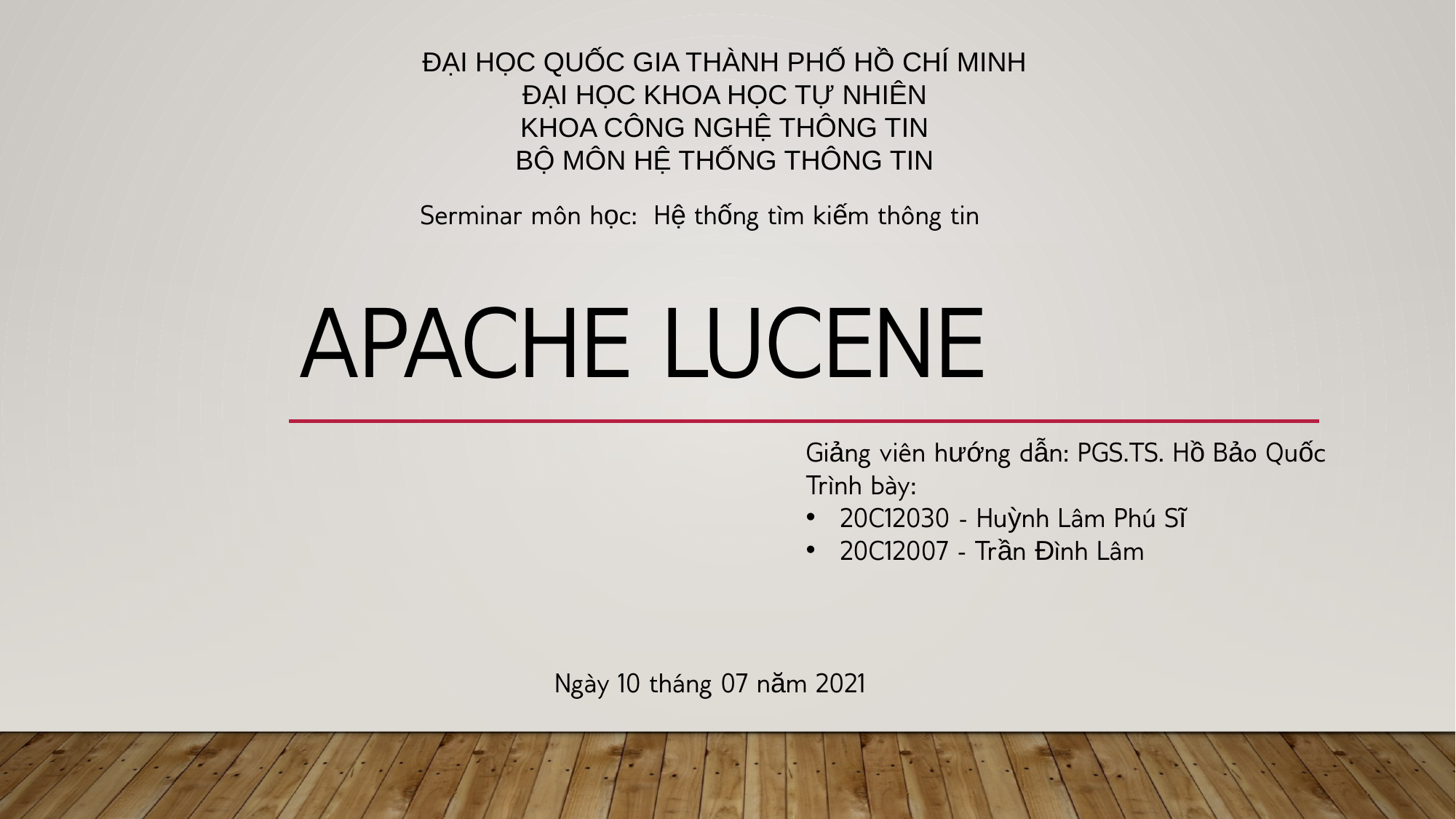

ĐẠI HỌC QUỐC GIA THÀNH PHỐ HỒ CHÍ MINH
ĐẠI HỌC KHOA HỌC TỰ NHIÊN
KHOA CÔNG NGHỆ THÔNG TIN
BỘ MÔN HỆ THỐNG THÔNG TIN
# APACHE LUCENE
Serminar môn học:  Hệ thống tìm kiếm thông tin
Giảng viên hướng dẫn: PGS.TS. Hồ Bảo Quốc
Trình bày:
20C12030 - Huỳnh Lâm Phú Sĩ
20C12007 - Trần Đình Lâm
Ngày 10 tháng 07 năm 2021